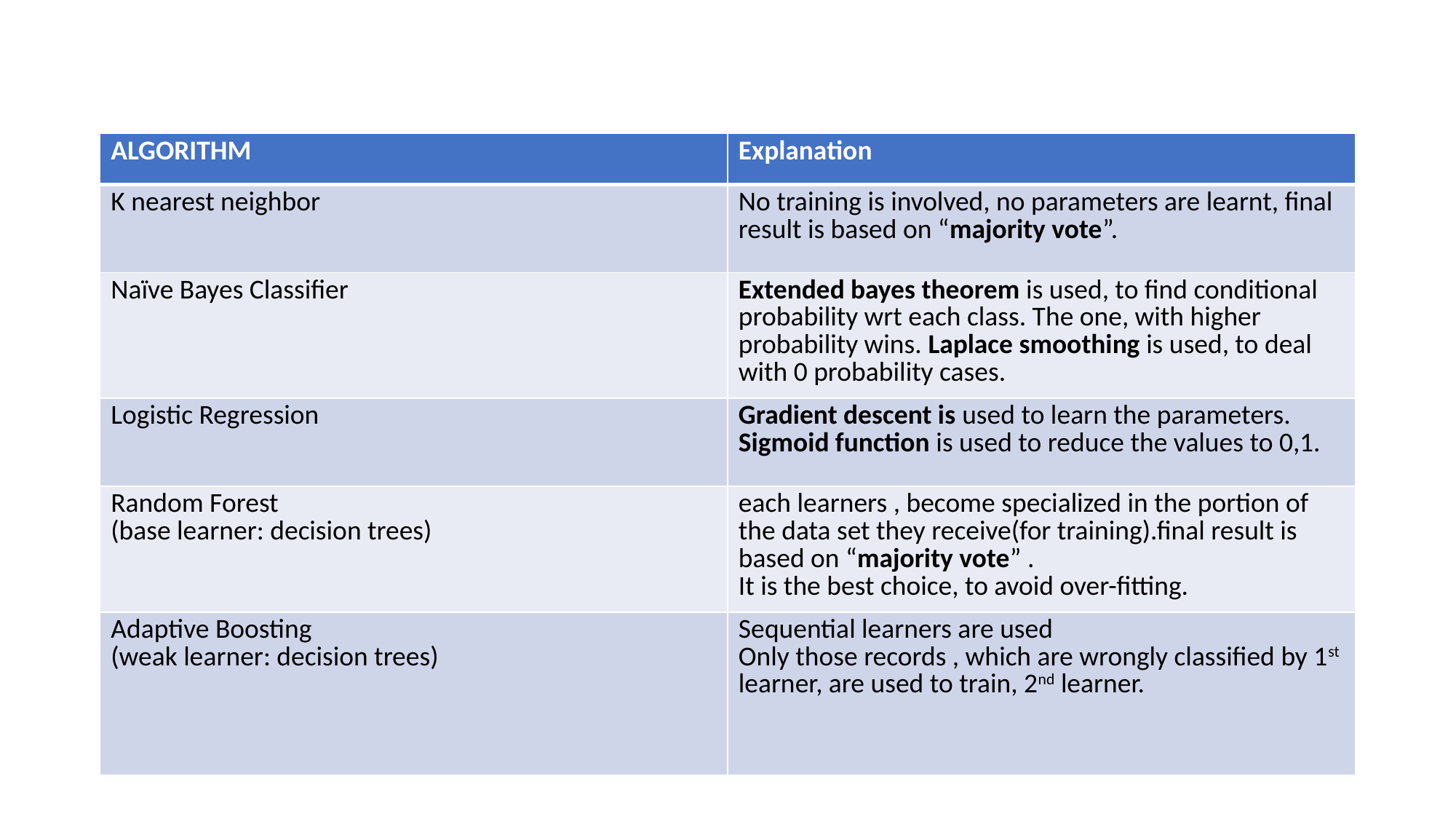

| ALGORITHM | Explanation |
| --- | --- |
| K nearest neighbor | No training is involved, no parameters are learnt, final result is based on “majority vote”. |
| Naïve Bayes Classifier | Extended bayes theorem is used, to find conditional probability wrt each class. The one, with higher probability wins. Laplace smoothing is used, to deal with 0 probability cases. |
| Logistic Regression | Gradient descent is used to learn the parameters. Sigmoid function is used to reduce the values to 0,1. |
| Random Forest (base learner: decision trees) | each learners , become specialized in the portion of the data set they receive(for training).final result is based on “majority vote” . It is the best choice, to avoid over-fitting. |
| Adaptive Boosting (weak learner: decision trees) | Sequential learners are used Only those records , which are wrongly classified by 1st learner, are used to train, 2nd learner. |